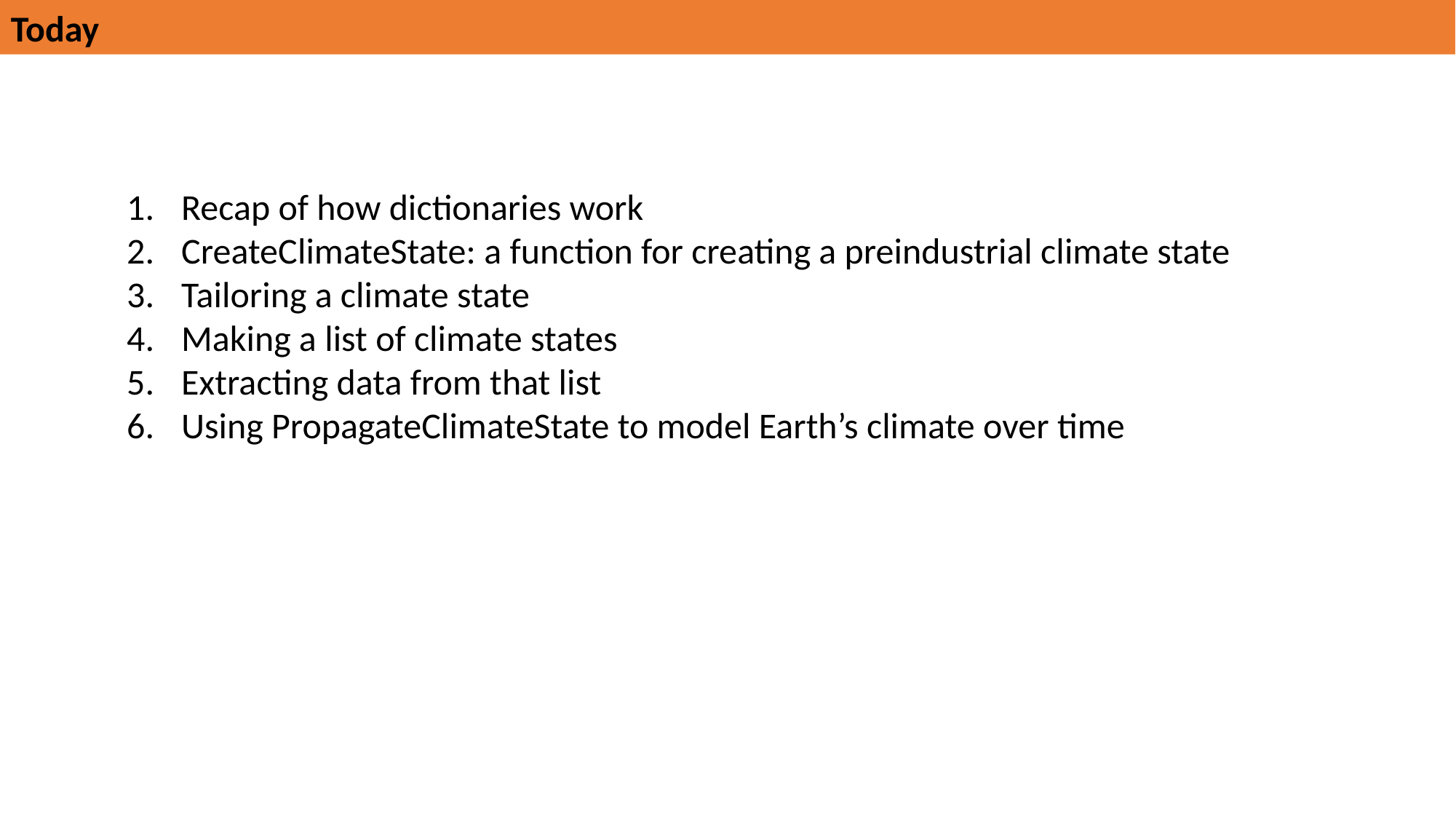

Today
Recap of how dictionaries work
CreateClimateState: a function for creating a preindustrial climate state
Tailoring a climate state
Making a list of climate states
Extracting data from that list
Using PropagateClimateState to model Earth’s climate over time